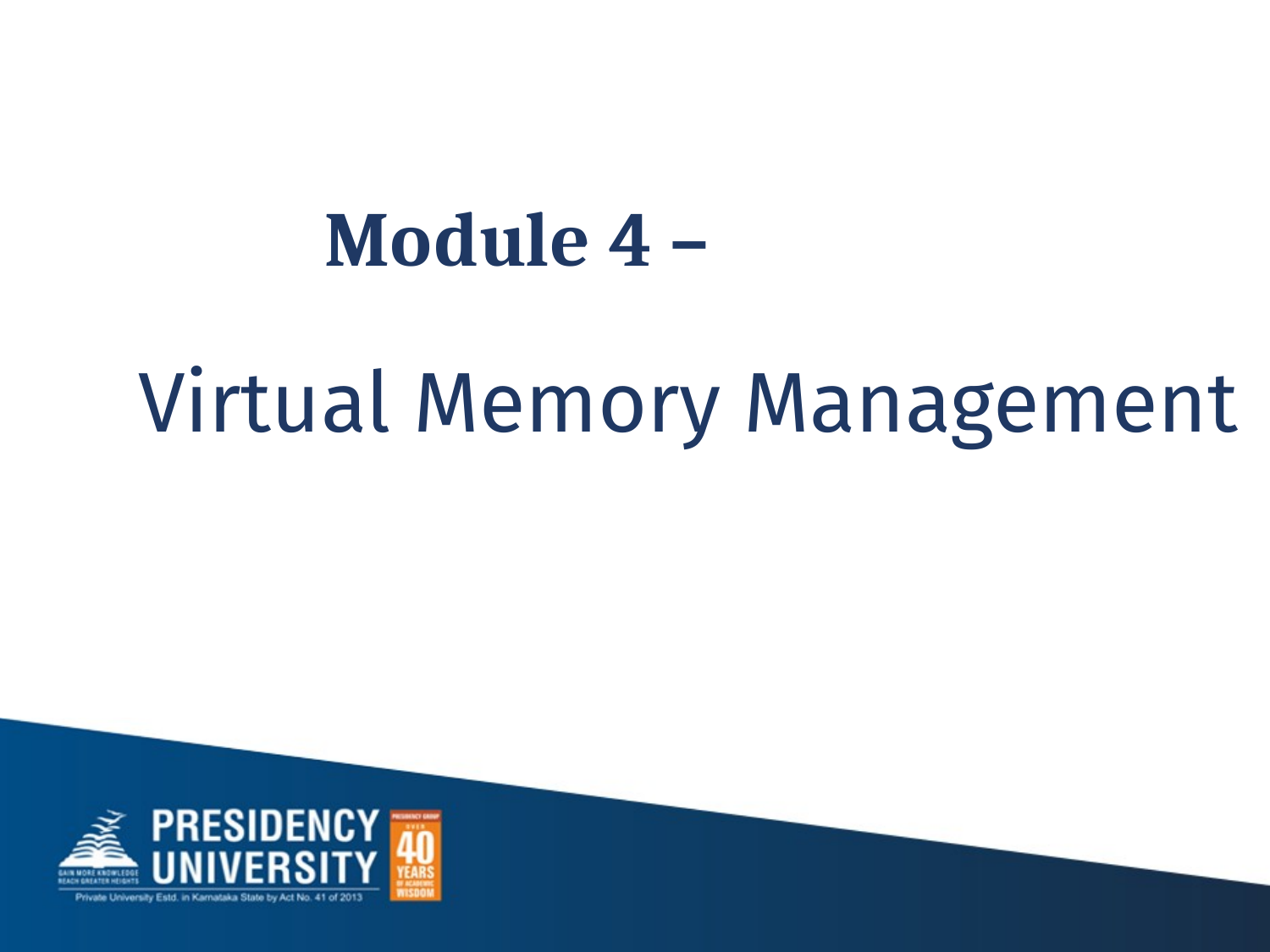

# Module 4 – Virtual Memory Management